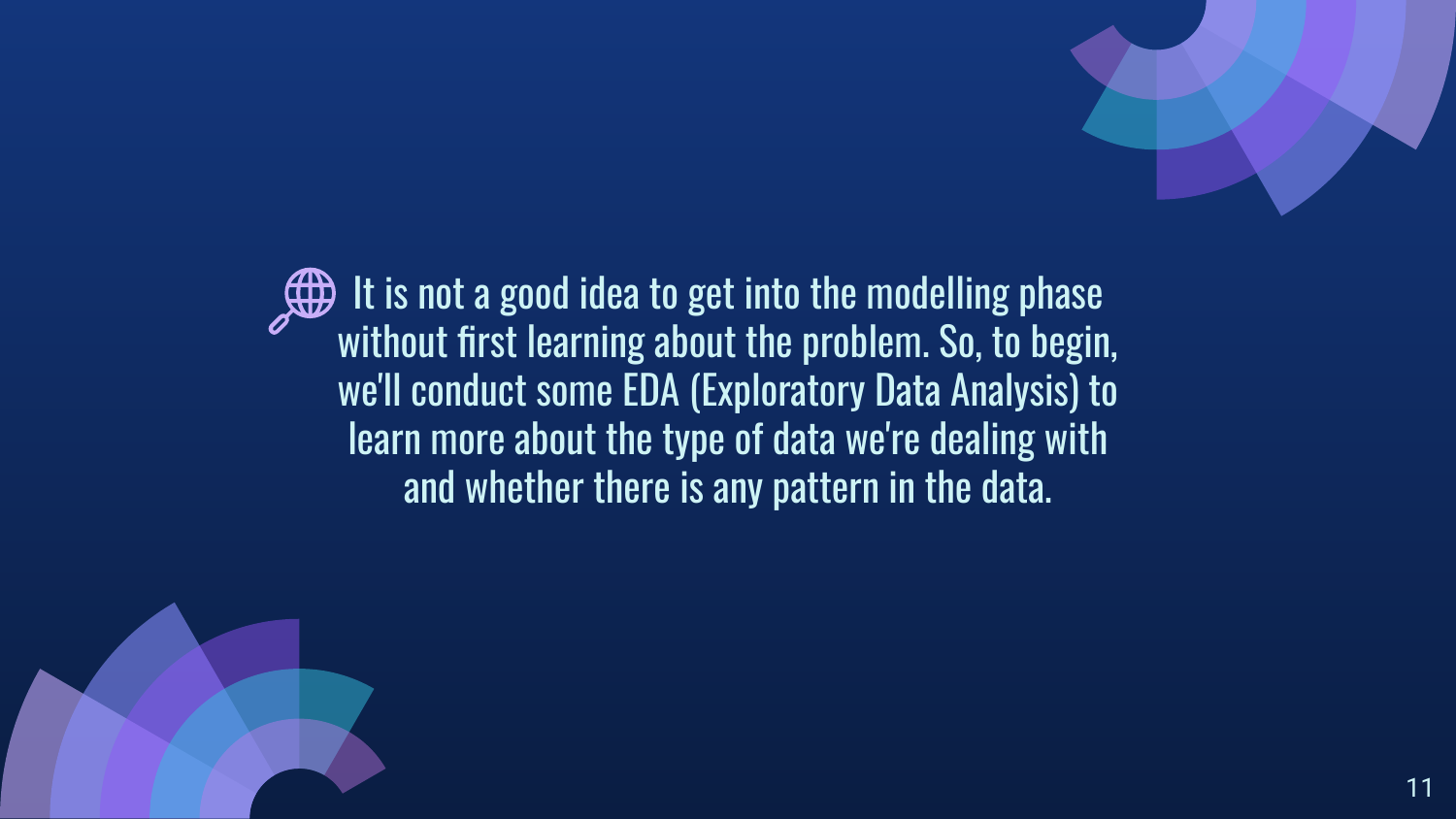

# It is not a good idea to get into the modelling phase without first learning about the problem. So, to begin, we'll conduct some EDA (Exploratory Data Analysis) to learn more about the type of data we're dealing with and whether there is any pattern in the data.

11